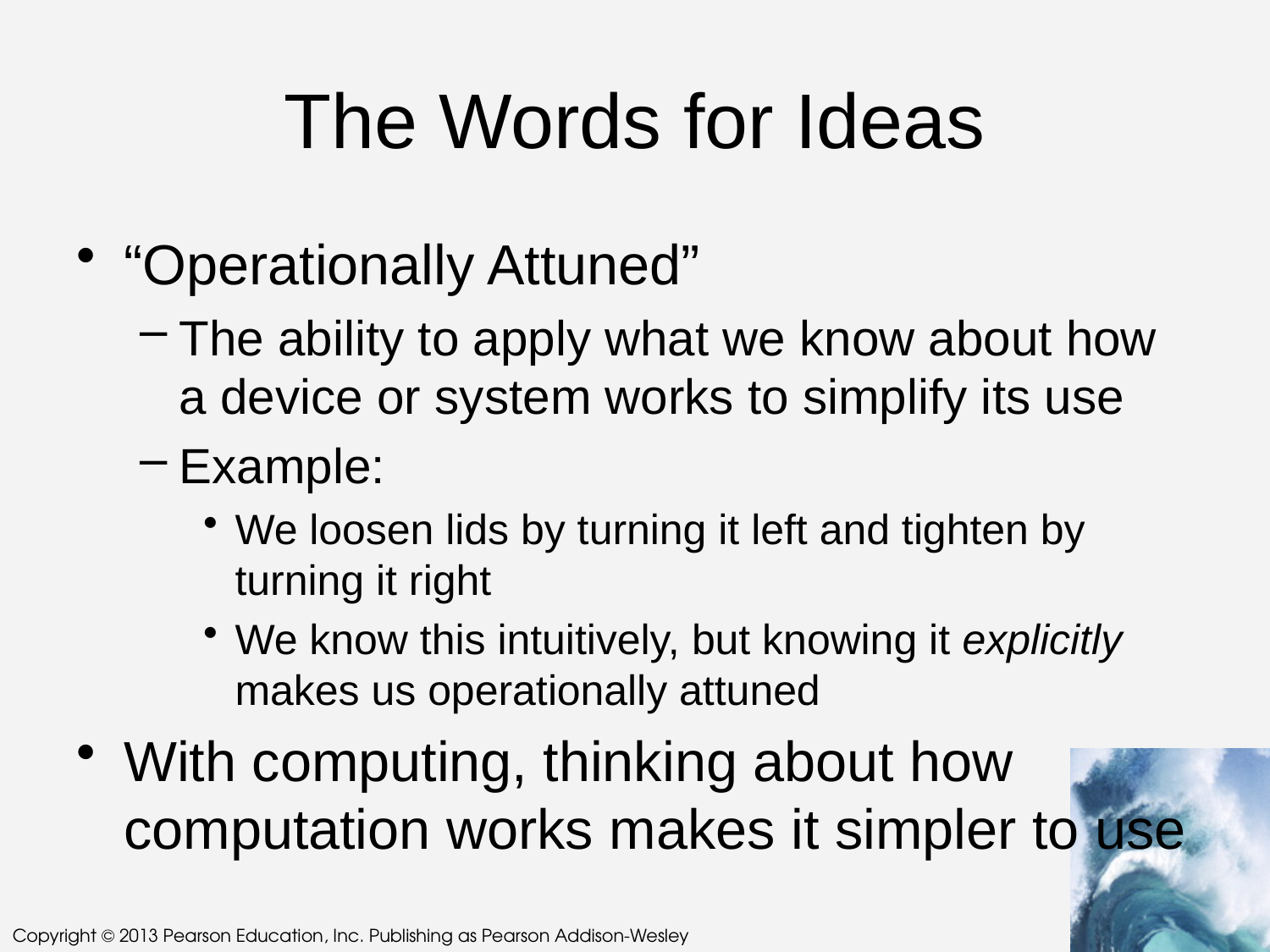

# The Words for Ideas
“Operationally Attuned”
The ability to apply what we know about how a device or system works to simplify its use
Example:
We loosen lids by turning it left and tighten by turning it right
We know this intuitively, but knowing it explicitly makes us operationally attuned
With computing, thinking about how computation works makes it simpler to use